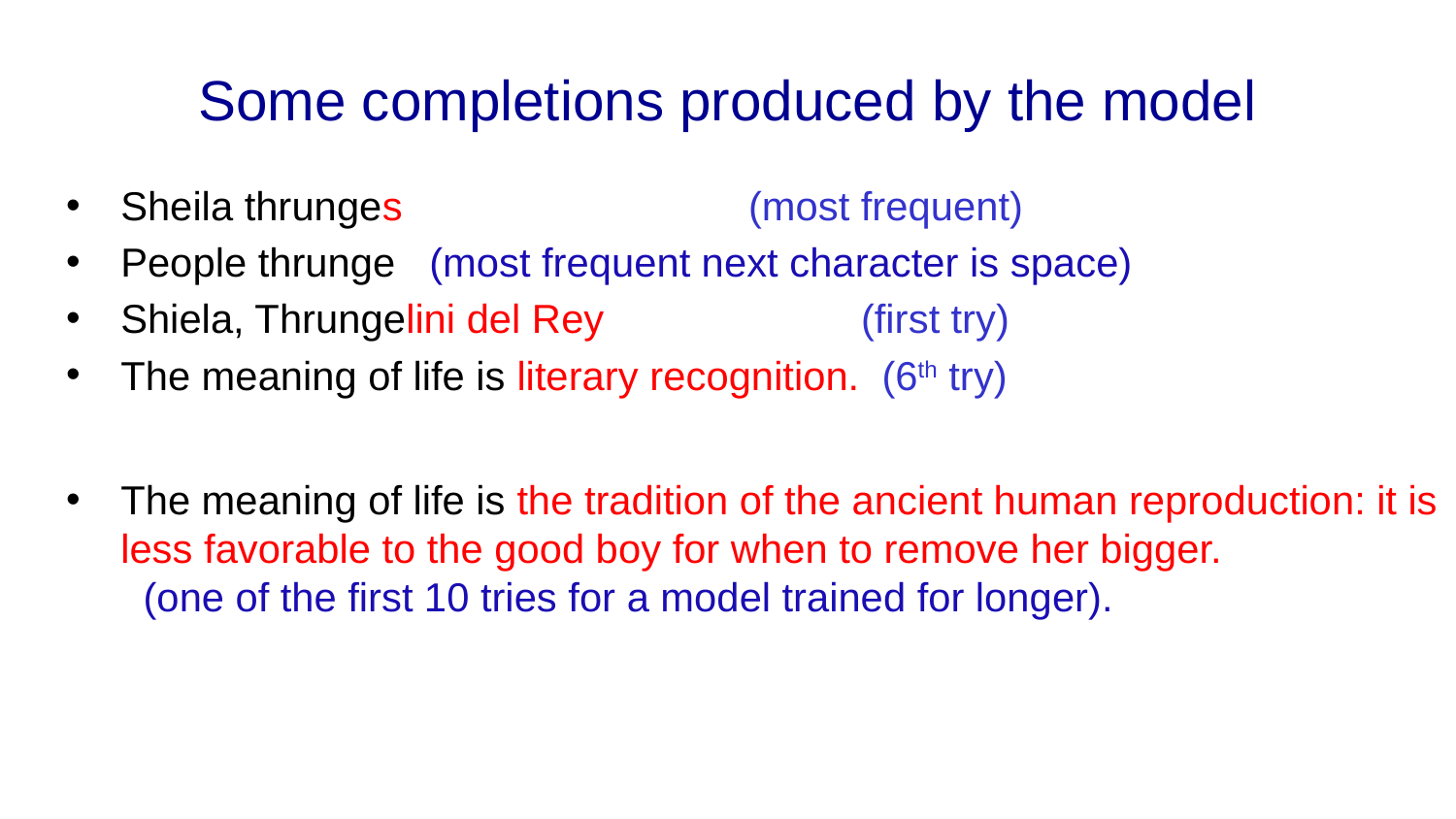

# Some completions produced by the model
Sheila thrunges                               (most frequent)
People thrunge   (most frequent next character is space)
Shiela, Thrungelini del Rey                       (first try)
The meaning of life is literary recognition.  (6th try)

The meaning of life is the tradition of the ancient human reproduction: it is less favorable to the good boy for when to remove her bigger.                      (one of the first 10 tries for a model trained for longer).